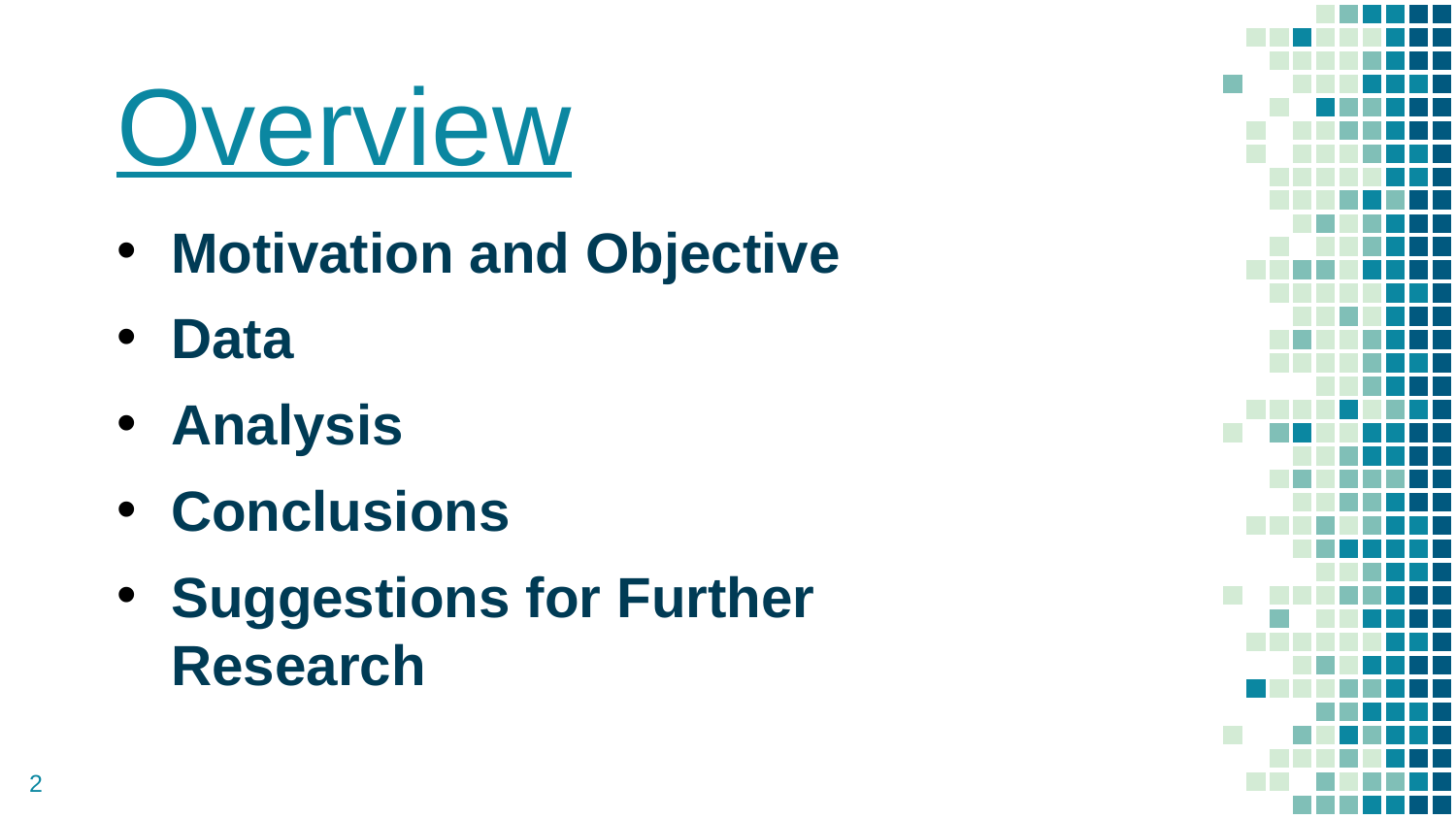

# Overview
Motivation and Objective
Data
Analysis
Conclusions
Suggestions for Further Research

2